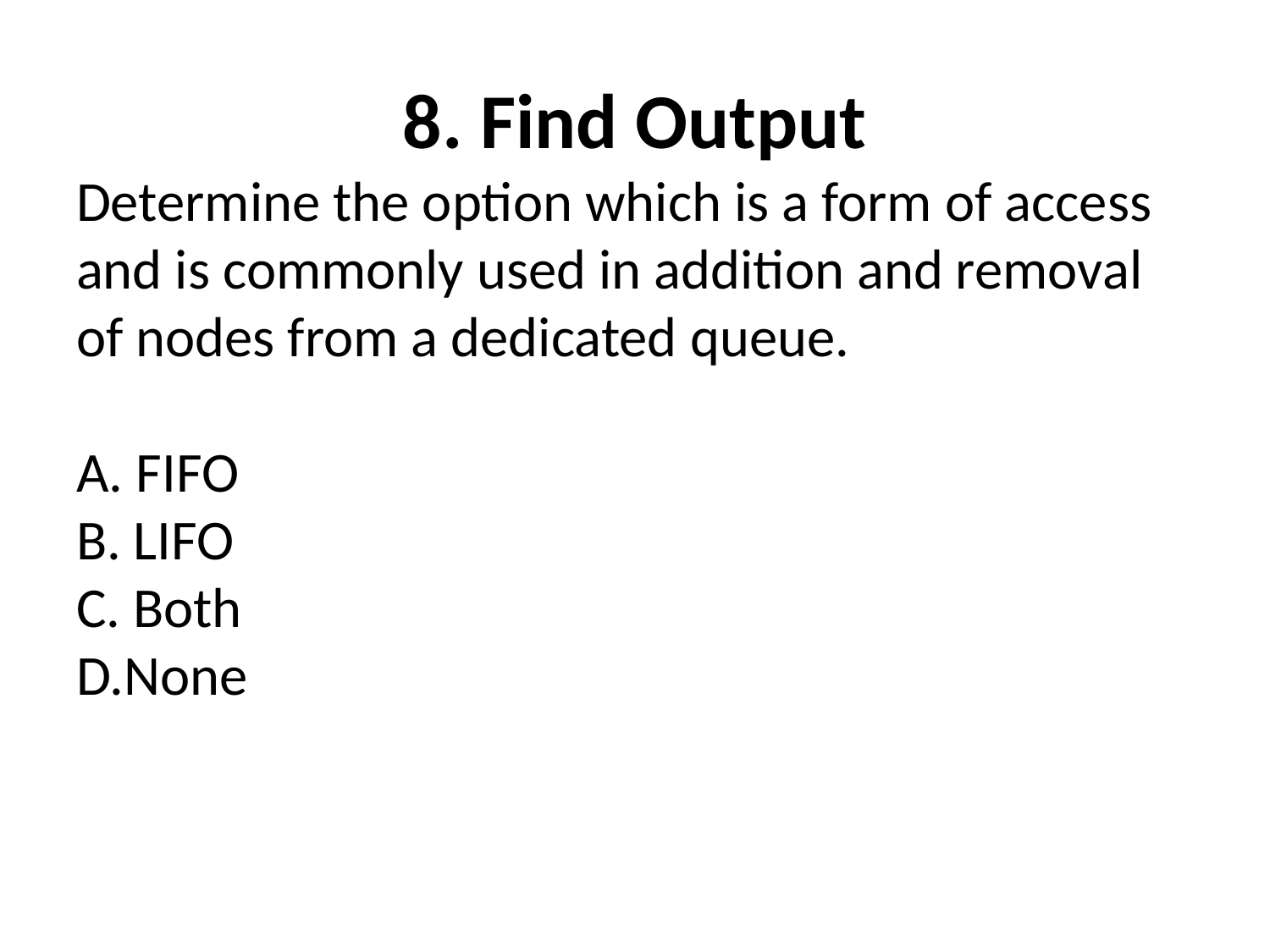

# 8. Find Output
Determine the option which is a form of access and is commonly used in addition and removal of nodes from a dedicated queue.
A. FIFO
B. LIFO
C. Both
D.None